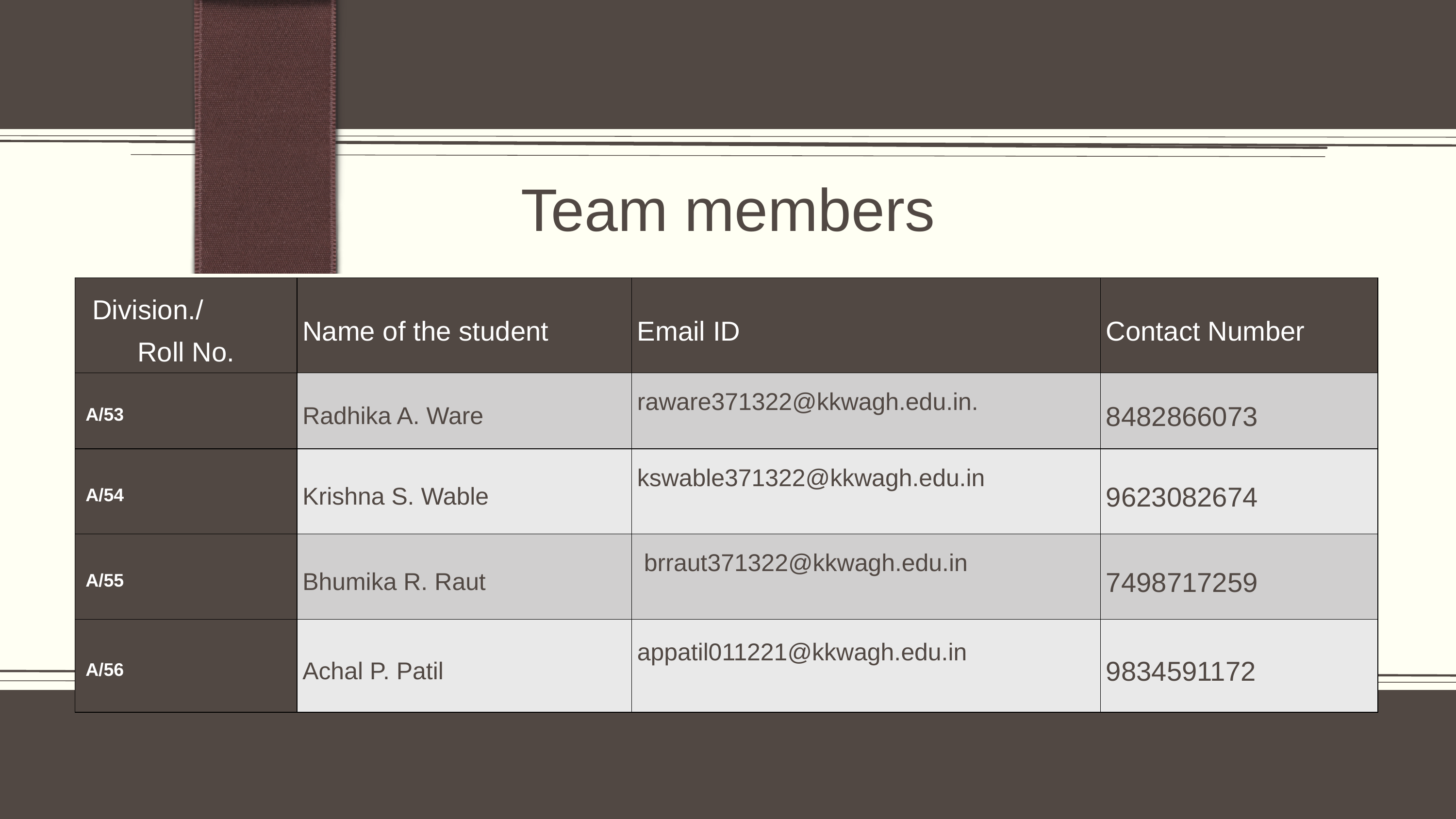

Team members
| Division./ Roll No. | Name of the student | Email ID | Contact Number |
| --- | --- | --- | --- |
| A/53 | Radhika A. Ware | raware371322@kkwagh.edu.in. | 8482866073 |
| A/54 | Krishna S. Wable | kswable371322@kkwagh.edu.in | 9623082674 |
| A/55 | Bhumika R. Raut | brraut371322@kkwagh.edu.in | 7498717259 |
| A/56 | Achal P. Patil | appatil011221@kkwagh.edu.in | 9834591172 |